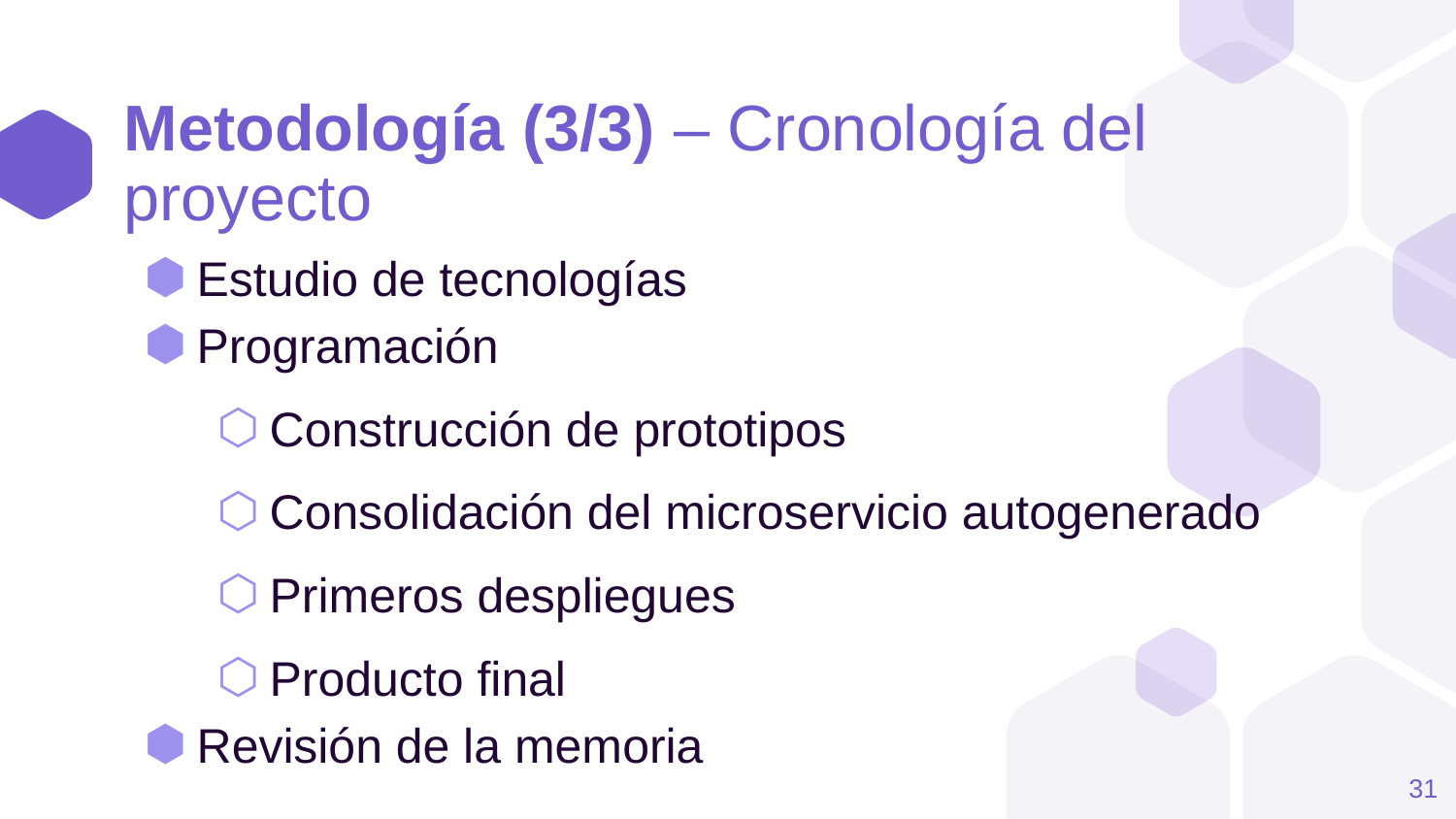

# Metodología (3/3) – Cronología del proyecto
Estudio de tecnologías
Programación
Construcción de prototipos
Consolidación del microservicio autogenerado
Primeros despliegues
Producto final
Revisión de la memoria
31